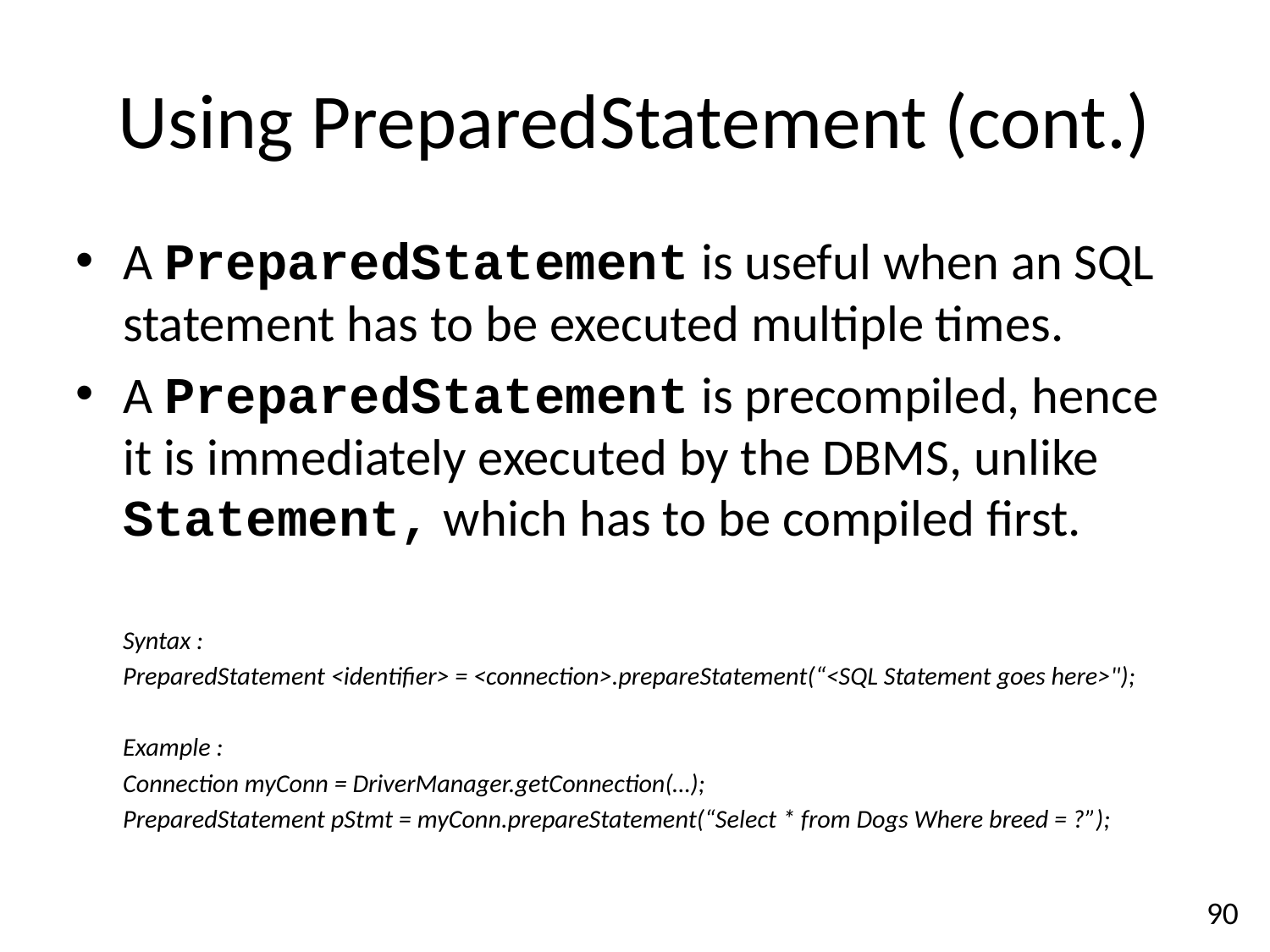

Using PreparedStatement (cont.)
A PreparedStatement is useful when an SQL statement has to be executed multiple times.
A PreparedStatement is precompiled, hence it is immediately executed by the DBMS, unlike Statement, which has to be compiled first.

	Syntax :
	PreparedStatement <identifier> = <connection>.prepareStatement(“<SQL Statement goes here>");

	Example :
	Connection myConn = DriverManager.getConnection(…);
	PreparedStatement pStmt = myConn.prepareStatement(“Select * from Dogs Where breed = ?”);
90